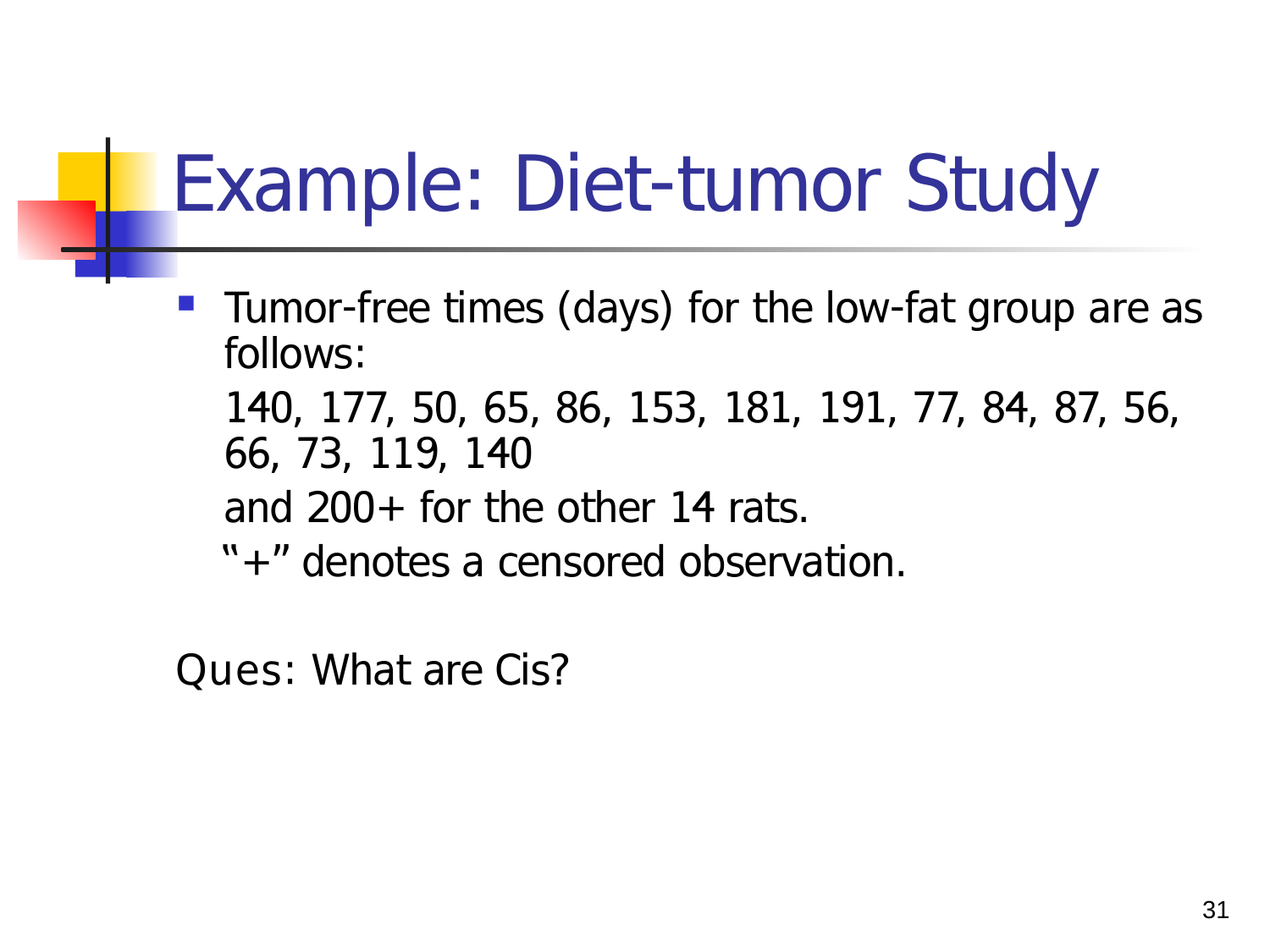

# Example: Diet-tumor Study
Tumor-free times (days) for the low-fat group are as follows:
	140, 177, 50, 65, 86, 153, 181, 191, 77, 84, 87, 56, 66, 73, 119, 140
	and 200+ for the other 14 rats.
	“+” denotes a censored observation.

Ques: What are Cis?

31